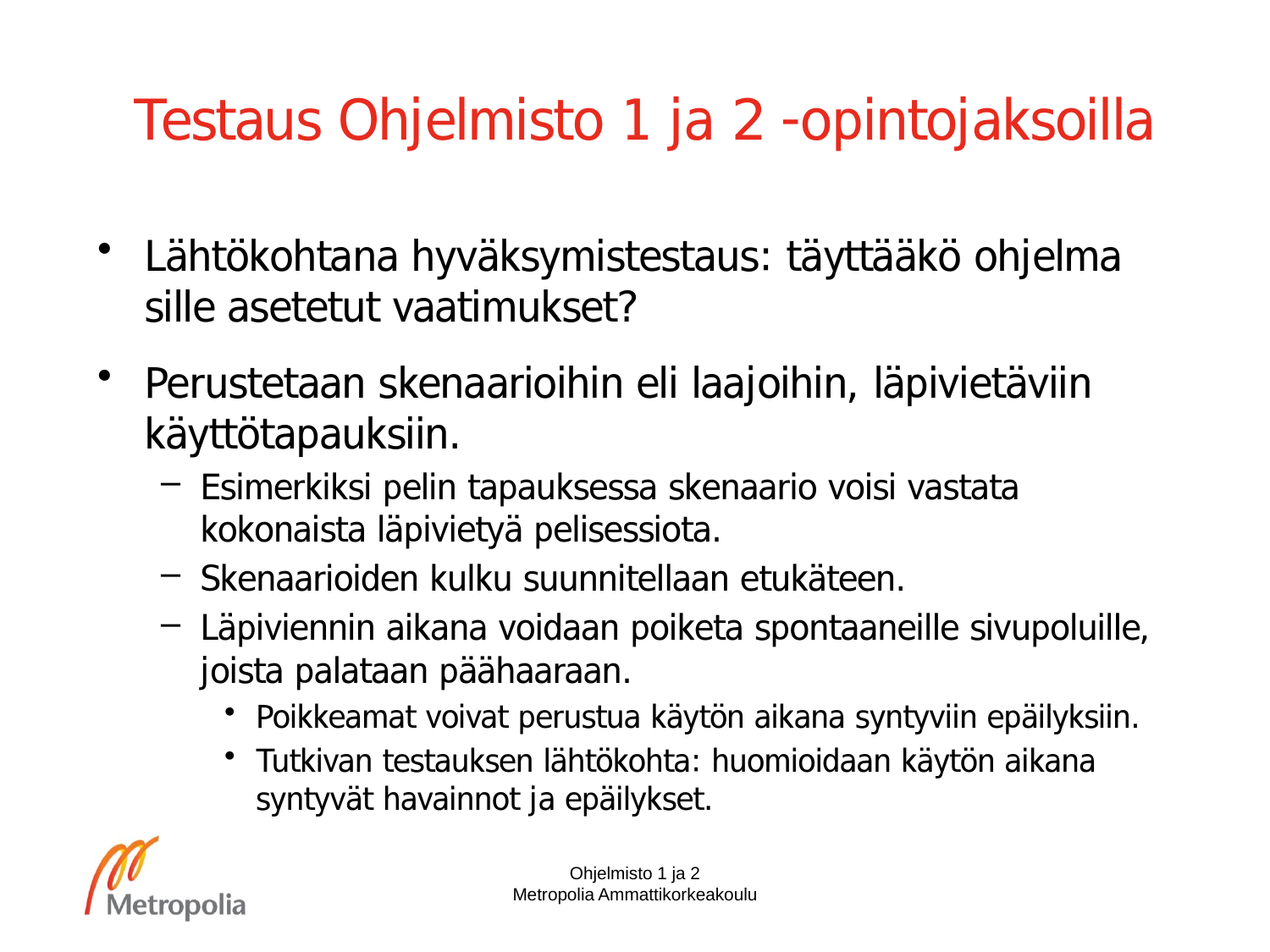

# Testaus Ohjelmisto 1 ja 2 -opintojaksoilla
Lähtökohtana hyväksymistestaus: täyttääkö ohjelma sille asetetut vaatimukset?
Perustetaan skenaarioihin eli laajoihin, läpivietäviin käyttötapauksiin.
Esimerkiksi pelin tapauksessa skenaario voisi vastata kokonaista läpivietyä pelisessiota.
Skenaarioiden kulku suunnitellaan etukäteen.
Läpiviennin aikana voidaan poiketa spontaaneille sivupoluille, joista palataan päähaaraan.
Poikkeamat voivat perustua käytön aikana syntyviin epäilyksiin.
Tutkivan testauksen lähtökohta: huomioidaan käytön aikana syntyvät havainnot ja epäilykset.
Ohjelmisto 1 ja 2
Metropolia Ammattikorkeakoulu